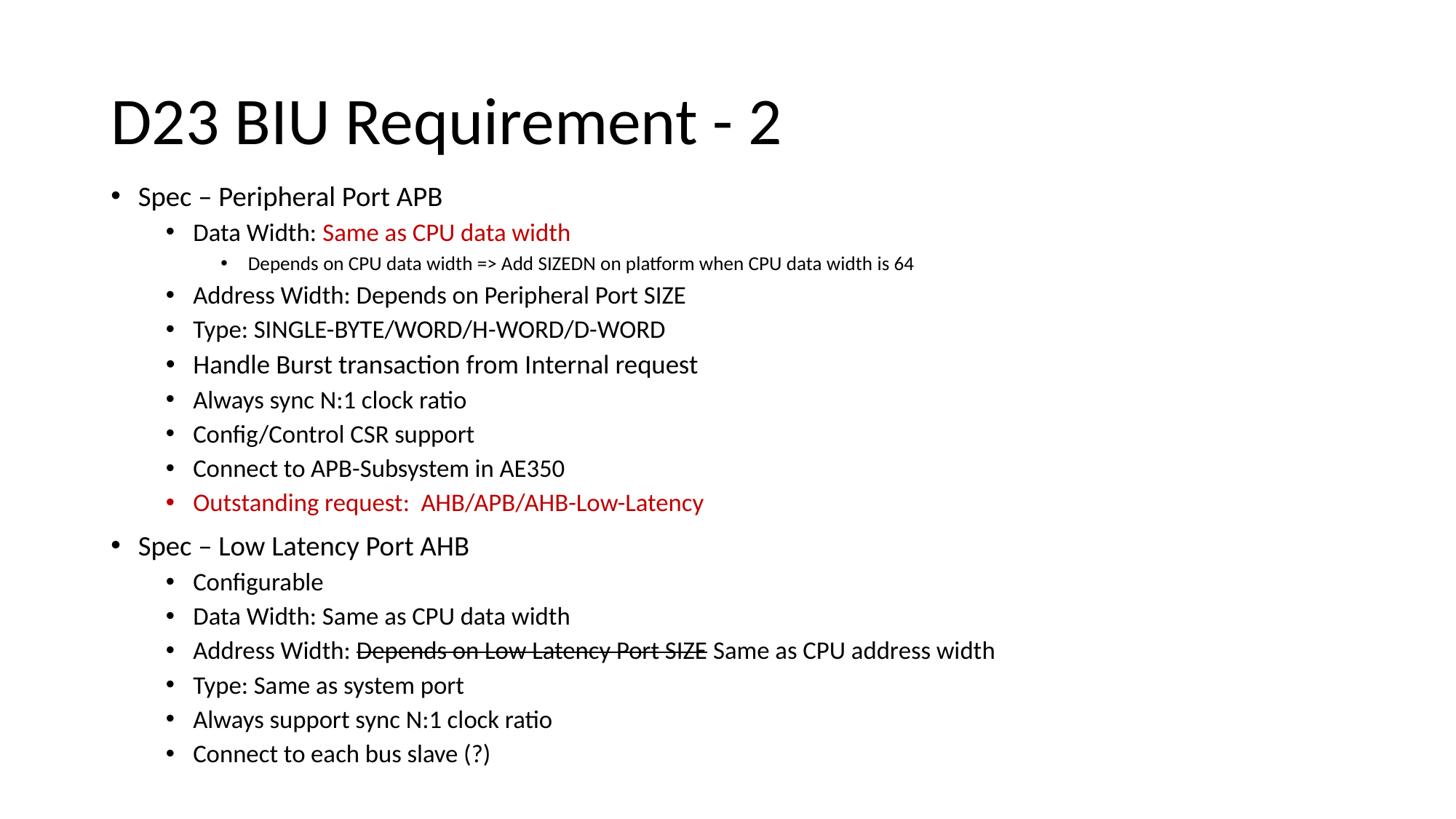

# D23 BIU Requirement - 2
Spec – Peripheral Port APB
Data Width: Same as CPU data width
Depends on CPU data width => Add SIZEDN on platform when CPU data width is 64
Address Width: Depends on Peripheral Port SIZE
Type: SINGLE-BYTE/WORD/H-WORD/D-WORD
Handle Burst transaction from Internal request
Always sync N:1 clock ratio
Config/Control CSR support
Connect to APB-Subsystem in AE350
Outstanding request:  AHB/APB/AHB-Low-Latency
Spec – Low Latency Port AHB
Configurable
Data Width: Same as CPU data width
Address Width: Depends on Low Latency Port SIZE Same as CPU address width
Type: Same as system port
Always support sync N:1 clock ratio
Connect to each bus slave (?)